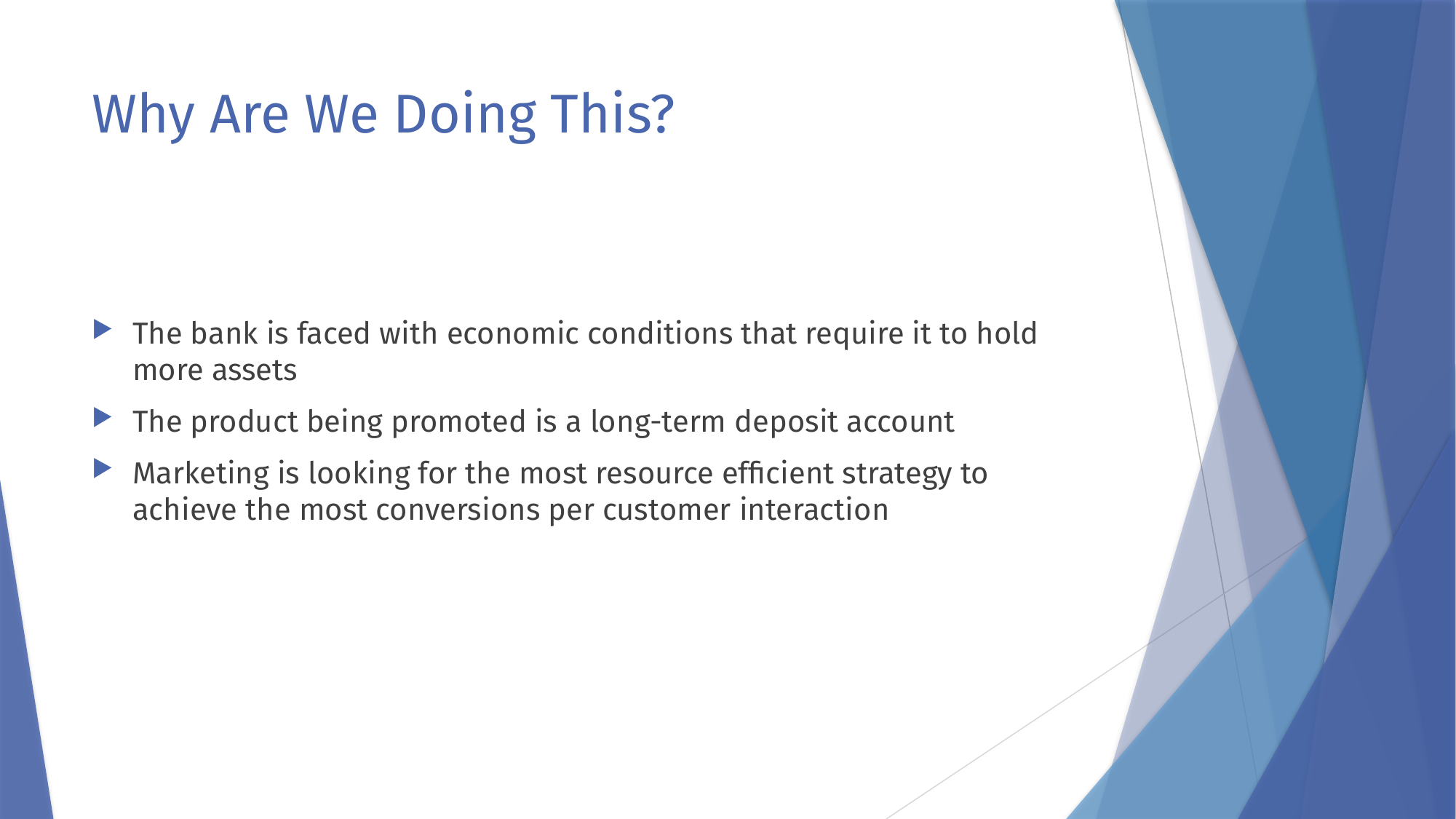

# Why Are We Doing This?
The bank is faced with economic conditions that require it to hold more assets
The product being promoted is a long-term deposit account
Marketing is looking for the most resource efficient strategy to achieve the most conversions per customer interaction